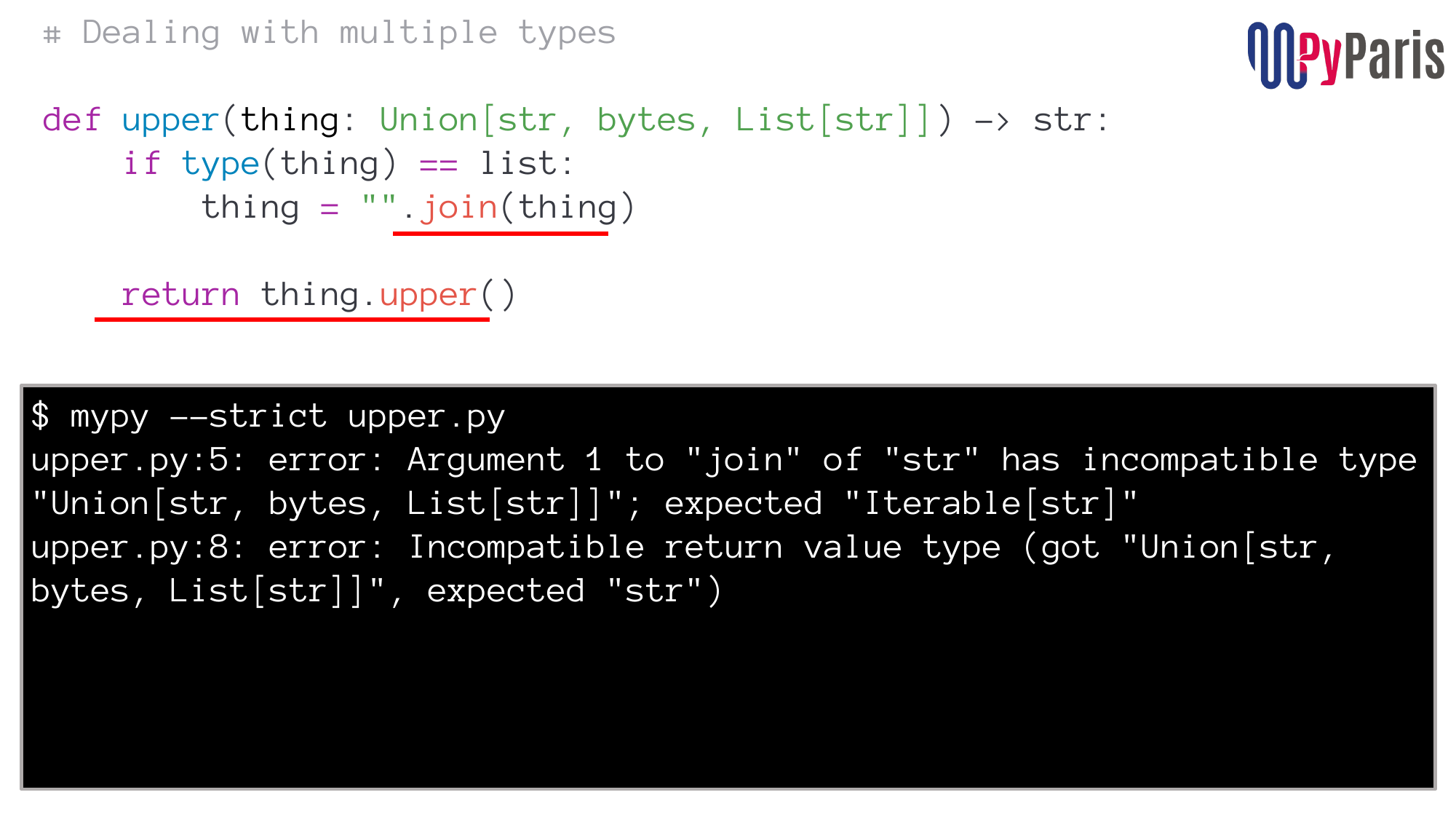

# Dealing with multiple types

def upper(thing: Union[str, bytes, List[str]]) -> str:
    if type(thing) == list:
        thing = "".join(thing)

    return thing.upper()
$ mypy --strict upper.py
upper.py:5: error: Argument 1 to "join" of "str" has incompatible type "Union[str, bytes, List[str]]"; expected "Iterable[str]"
upper.py:8: error: Incompatible return value type (got "Union[str, bytes, List[str]]", expected "str")